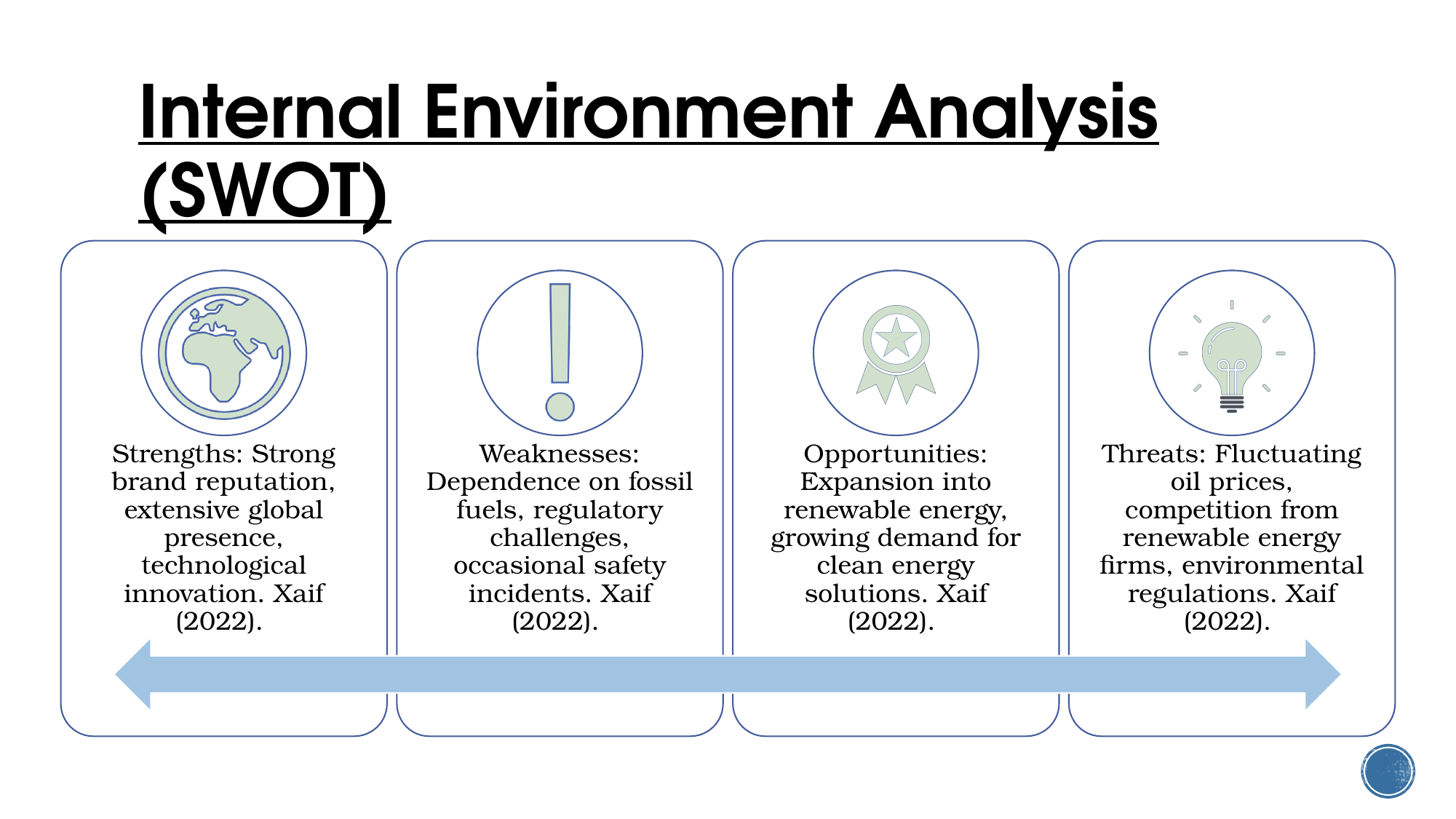

# Internal Environment Analysis (SWOT)
Strengths: Strong brand reputation, extensive global presence, technological innovation. Xaif (2022).
Weaknesses: Dependence on fossil fuels, regulatory challenges, occasional safety incidents. Xaif (2022).
Opportunities: Expansion into renewable energy, growing demand for clean energy solutions. Xaif (2022).
Threats: Fluctuating oil prices, competition from renewable energy firms, environmental regulations. Xaif (2022).